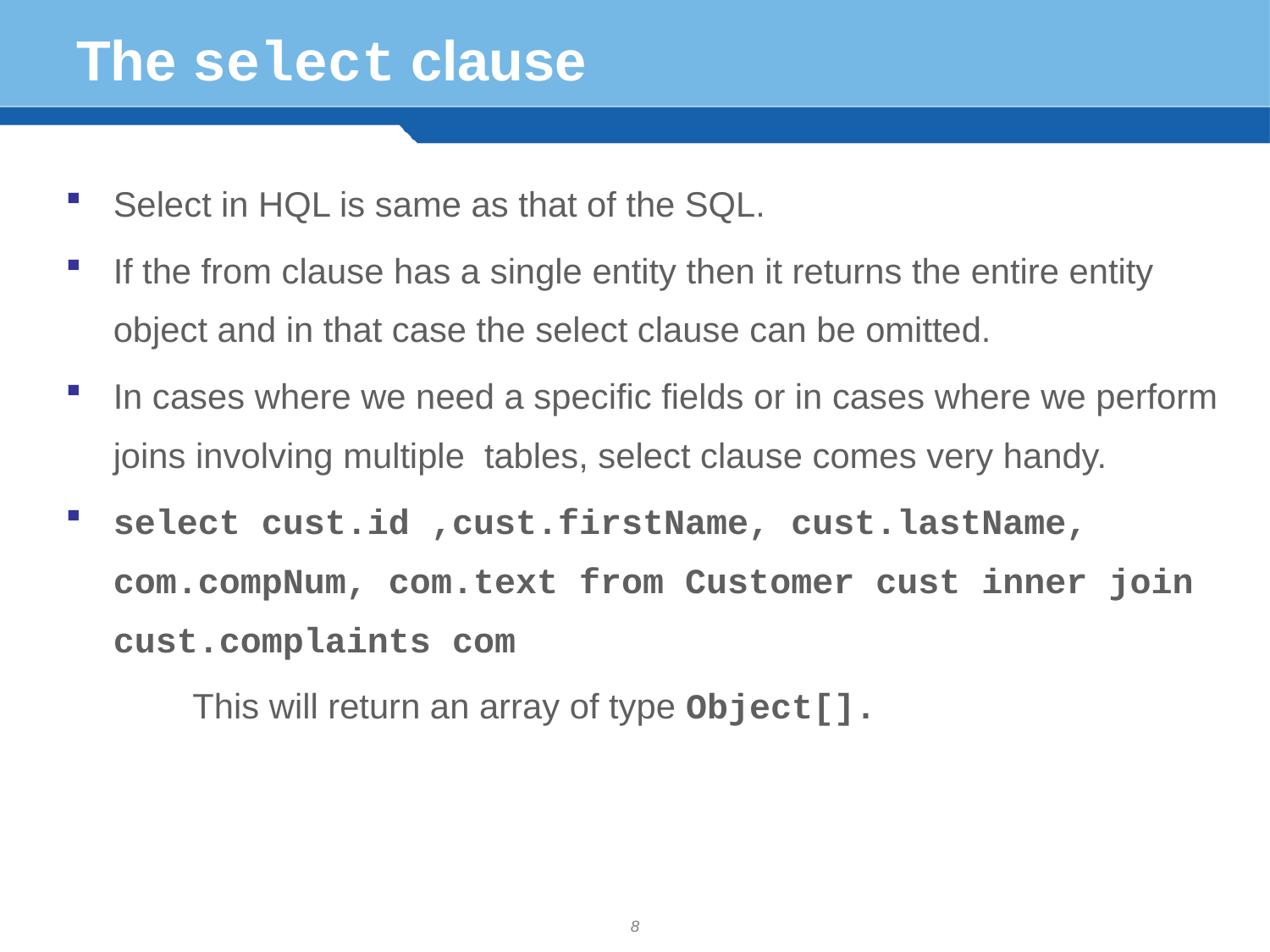

# The select clause
Select in HQL is same as that of the SQL.
If the from clause has a single entity then it returns the entire entity object and in that case the select clause can be omitted.
In cases where we need a specific fields or in cases where we perform joins involving multiple  tables, select clause comes very handy.
select cust.id ,cust.firstName, cust.lastName, com.compNum, com.text from Customer cust inner join cust.complaints com
	This will return an array of type Object[].
8